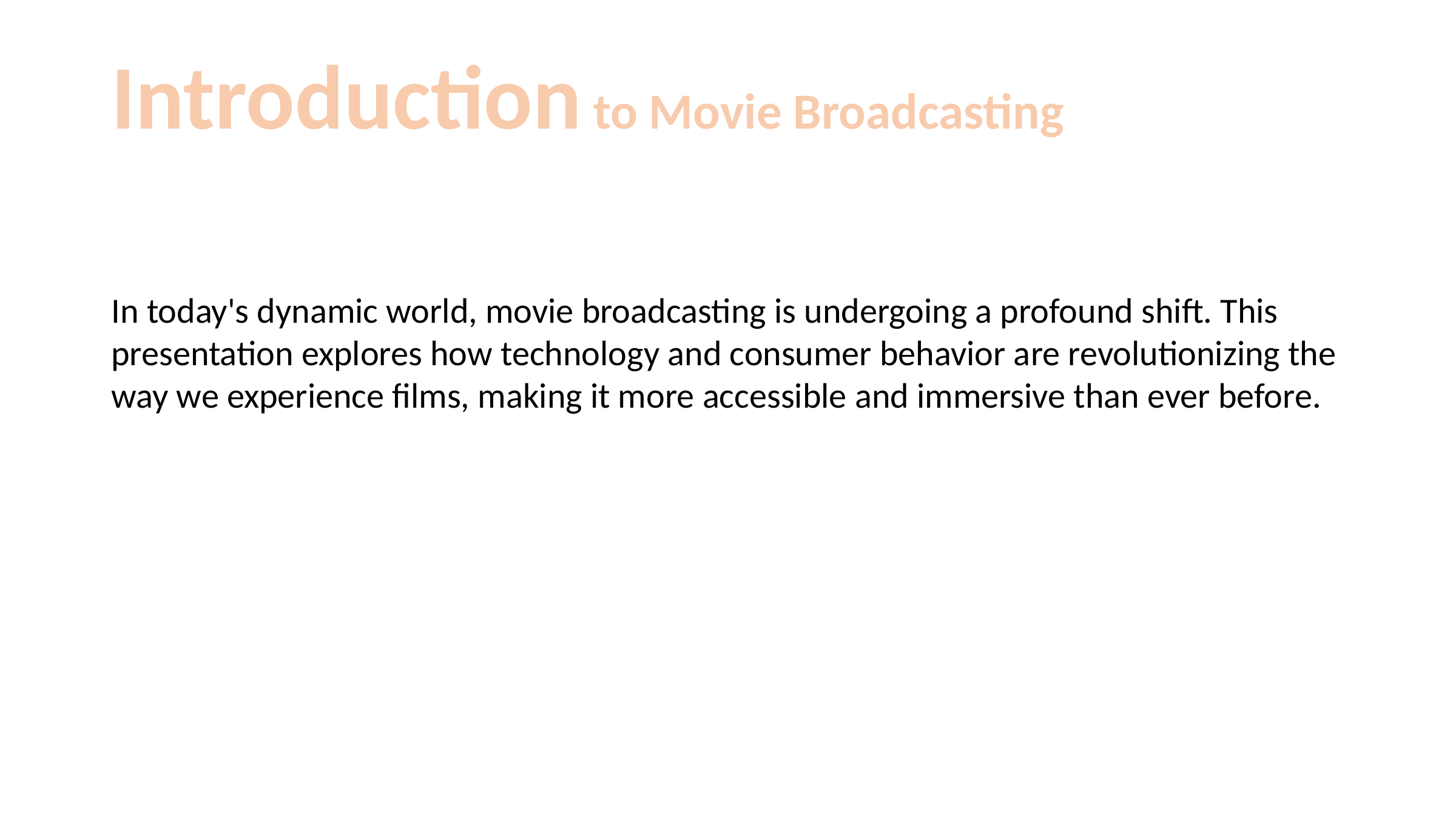

Introduction to Movie Broadcasting
In today's dynamic world, movie broadcasting is undergoing a profound shift. This presentation explores how technology and consumer behavior are revolutionizing the way we experience films, making it more accessible and immersive than ever before.